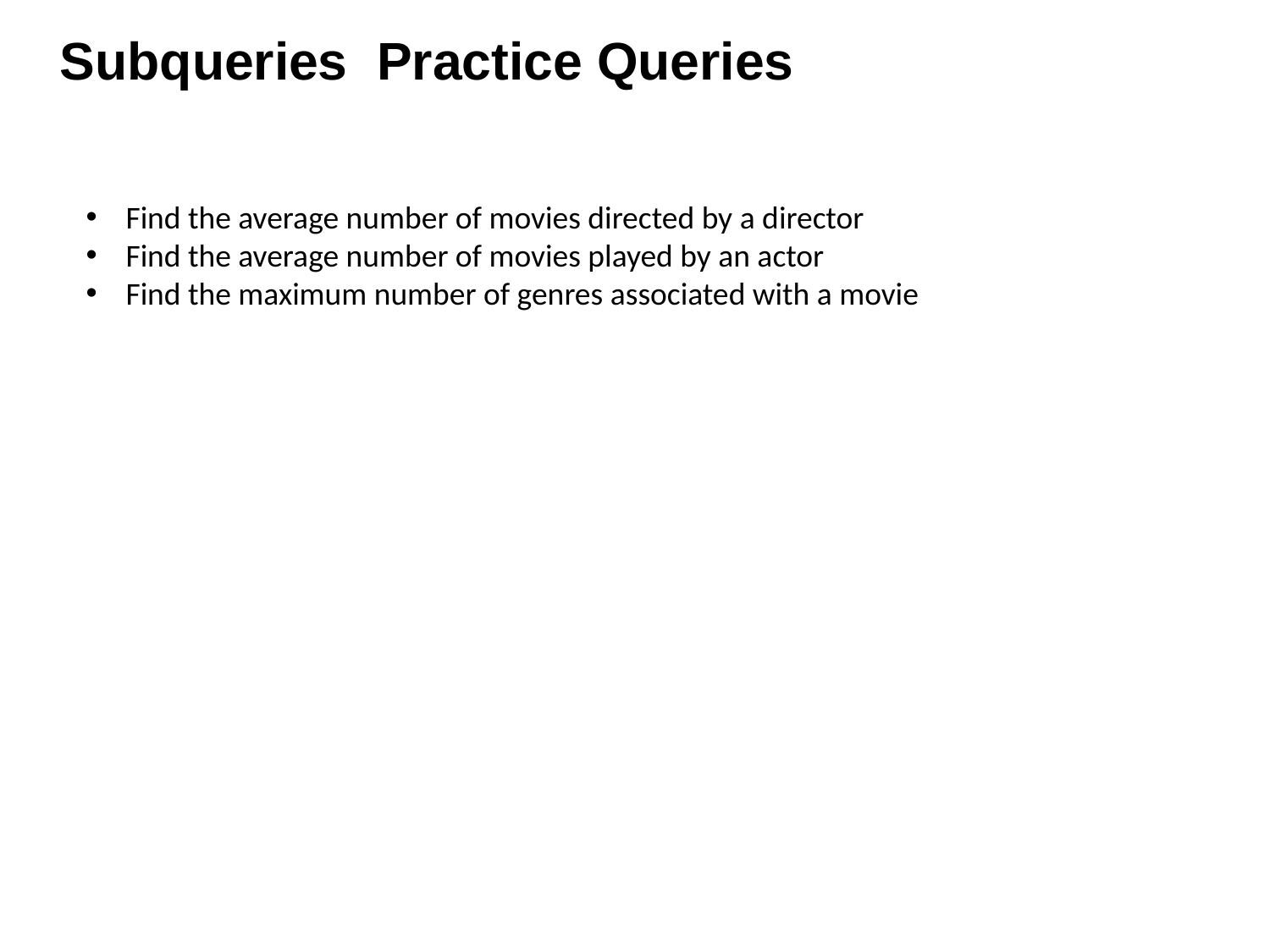

Subqueries  Practice Queries

Find the average number of movies directed by a director
Find the average number of movies played by an actor
Find the maximum number of genres associated with a movie